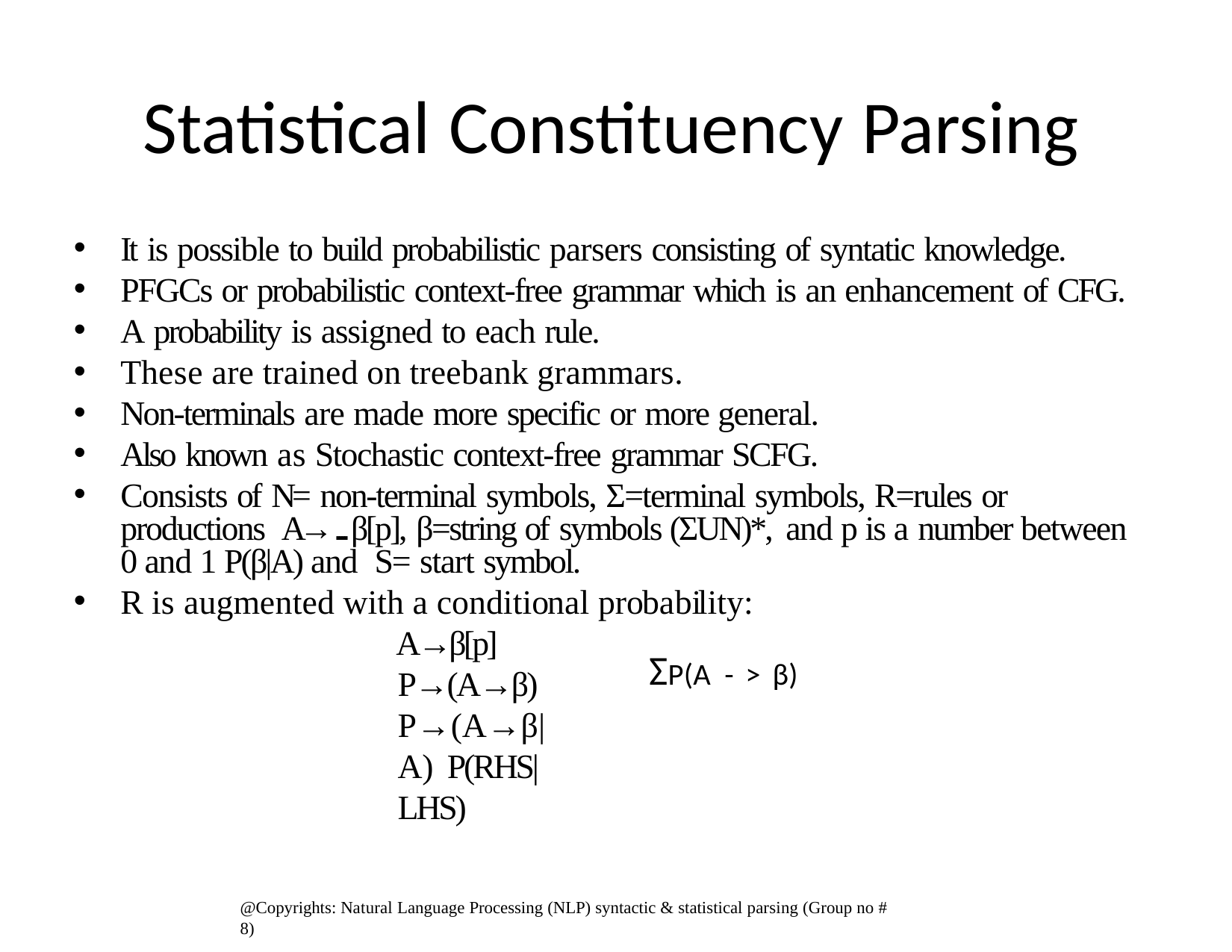

# Statistical Constituency Parsing
It is possible to build probabilistic parsers consisting of syntatic knowledge.
PFGCs or probabilistic context-free grammar which is an enhancement of CFG.
A probability is assigned to each rule.
These are trained on treebank grammars.
Non-terminals are made more specific or more general.
Also known as Stochastic context-free grammar SCFG.
Consists of N= non-terminal symbols, Σ=terminal symbols, R=rules or productions  A→....β[p], β=string of symbols (ΣUN)*, and p is a number between 0 and 1 P(β|A) and  S= start symbol.
R is augmented with a conditional probability:
A→β[p]
ΣP(A  ->β)

P→(A→β)  P→(A→β|A)  P(RHS|LHS)
@Copyrights: Natural Language Processing (NLP) syntactic & statistical parsing (Group no # 8)